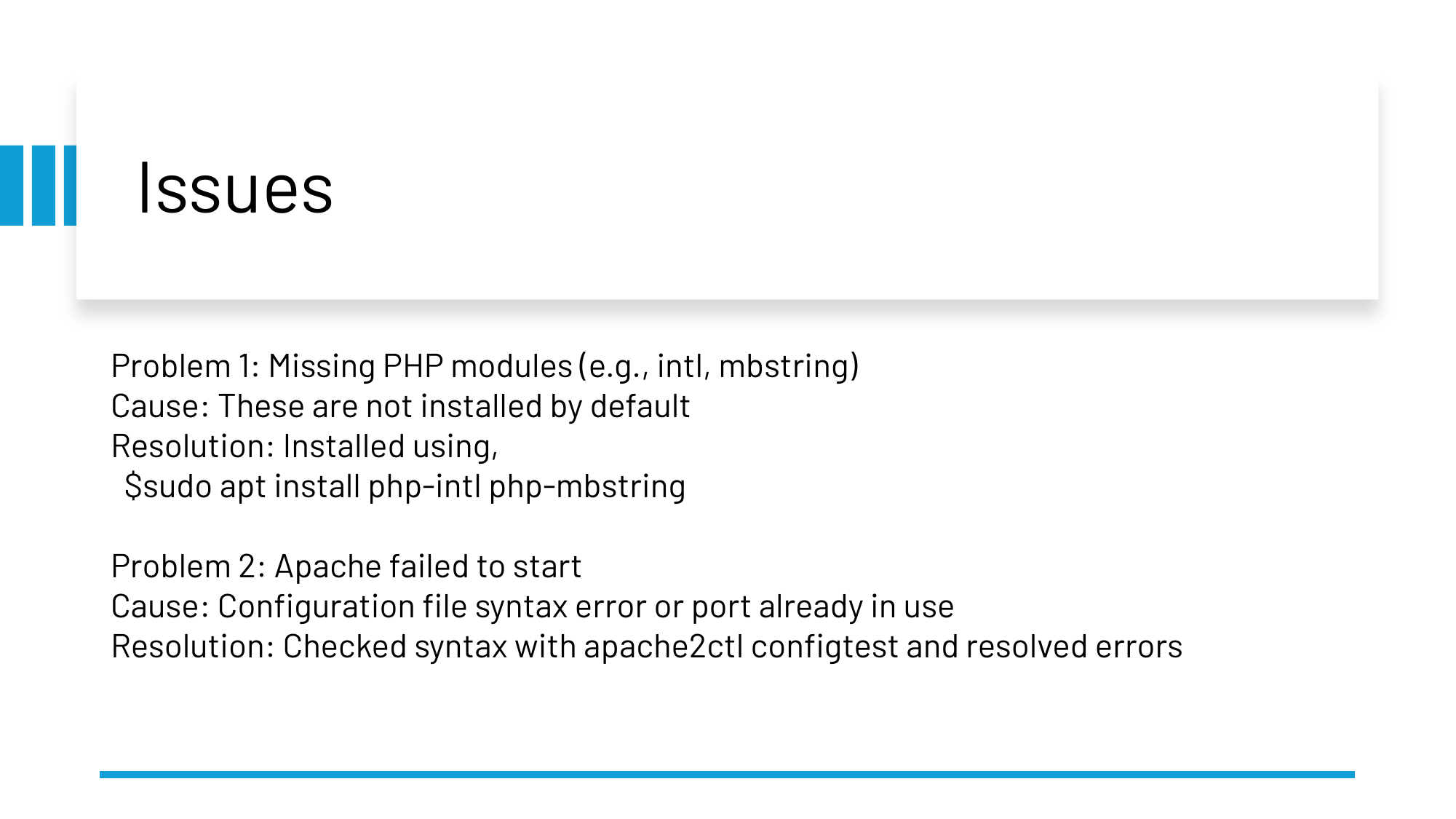

# Issues

| Problem 1: Missing PHP modules (e.g., intl, mbstring) Cause: These are not installed by default Resolution: Installed using, $sudo apt install php-intl php-mbstring Problem 2: Apache failed to start Cause: Configuration file syntax error or port already in use Resolution: Checked syntax with apache2ctl configtest and resolved errors |
| --- |